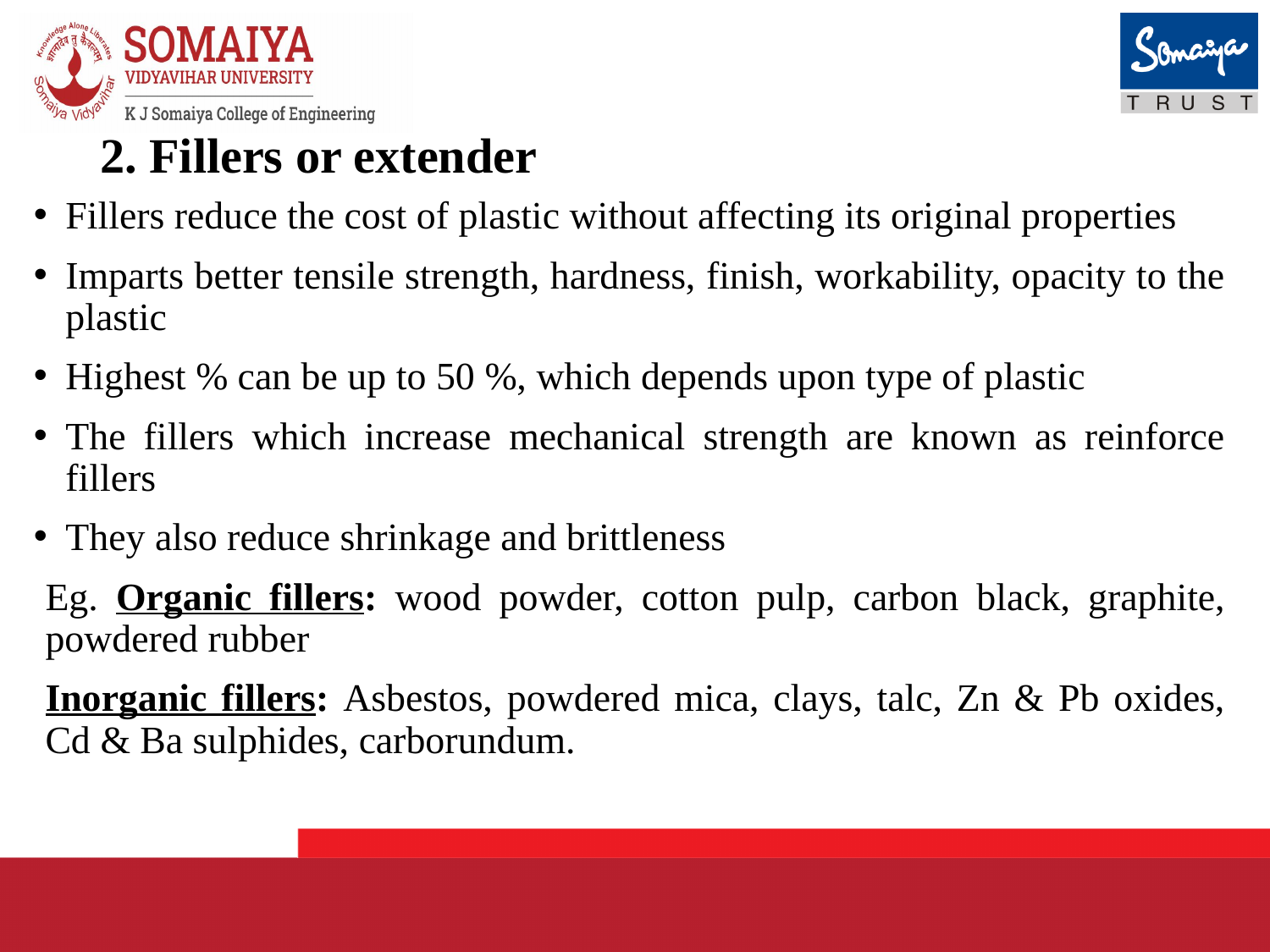

# 2. Fillers or extender
Fillers reduce the cost of plastic without affecting its original properties
Imparts better tensile strength, hardness, finish, workability, opacity to the plastic
Highest % can be up to 50 %, which depends upon type of plastic
The fillers which increase mechanical strength are known as reinforce fillers
They also reduce shrinkage and brittleness
Eg. Organic fillers: wood powder, cotton pulp, carbon black, graphite, powdered rubber
Inorganic fillers: Asbestos, powdered mica, clays, talc, Zn & Pb oxides, Cd & Ba sulphides, carborundum.